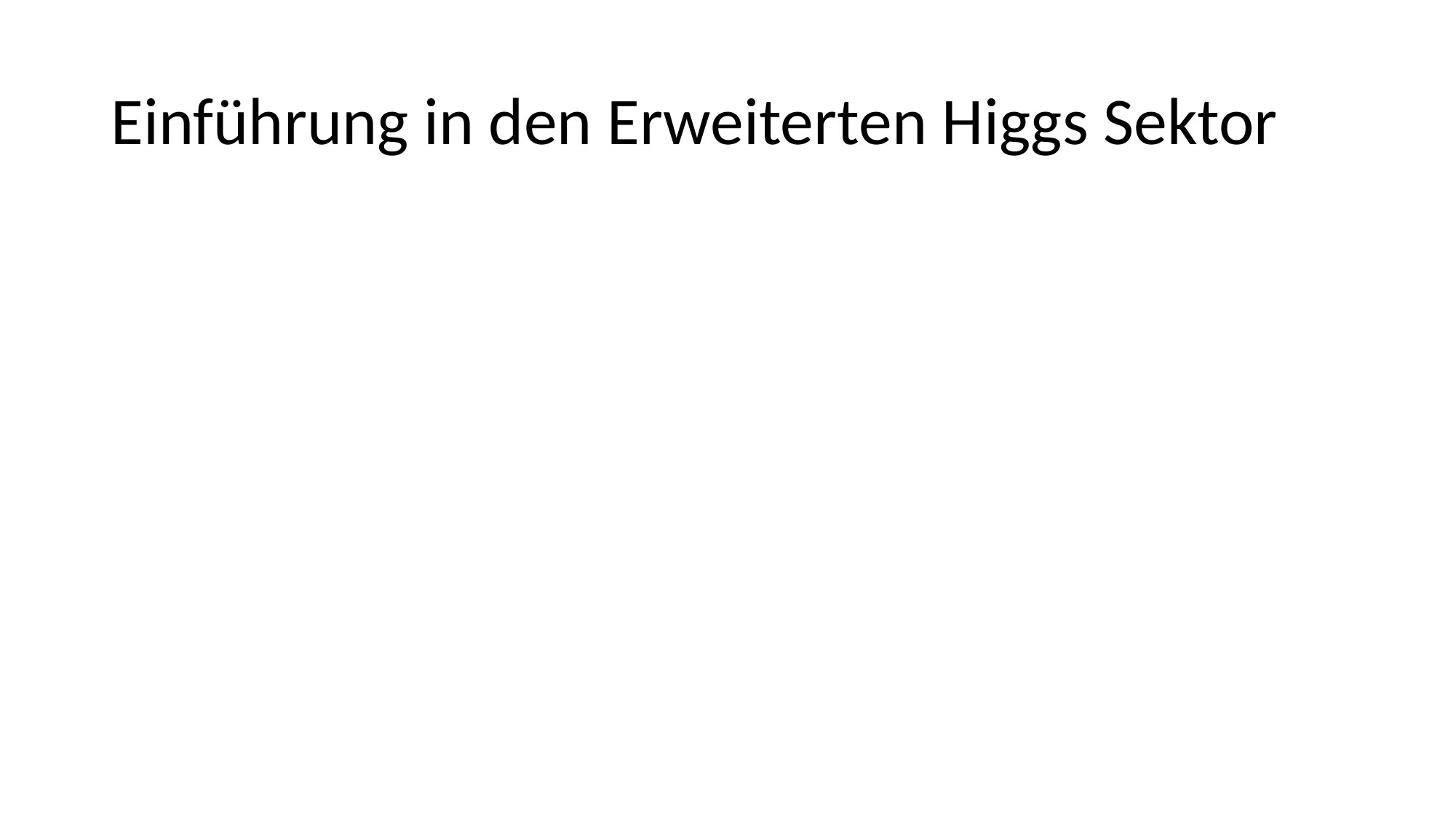

# Einführung in den Erweiterten Higgs Sektor